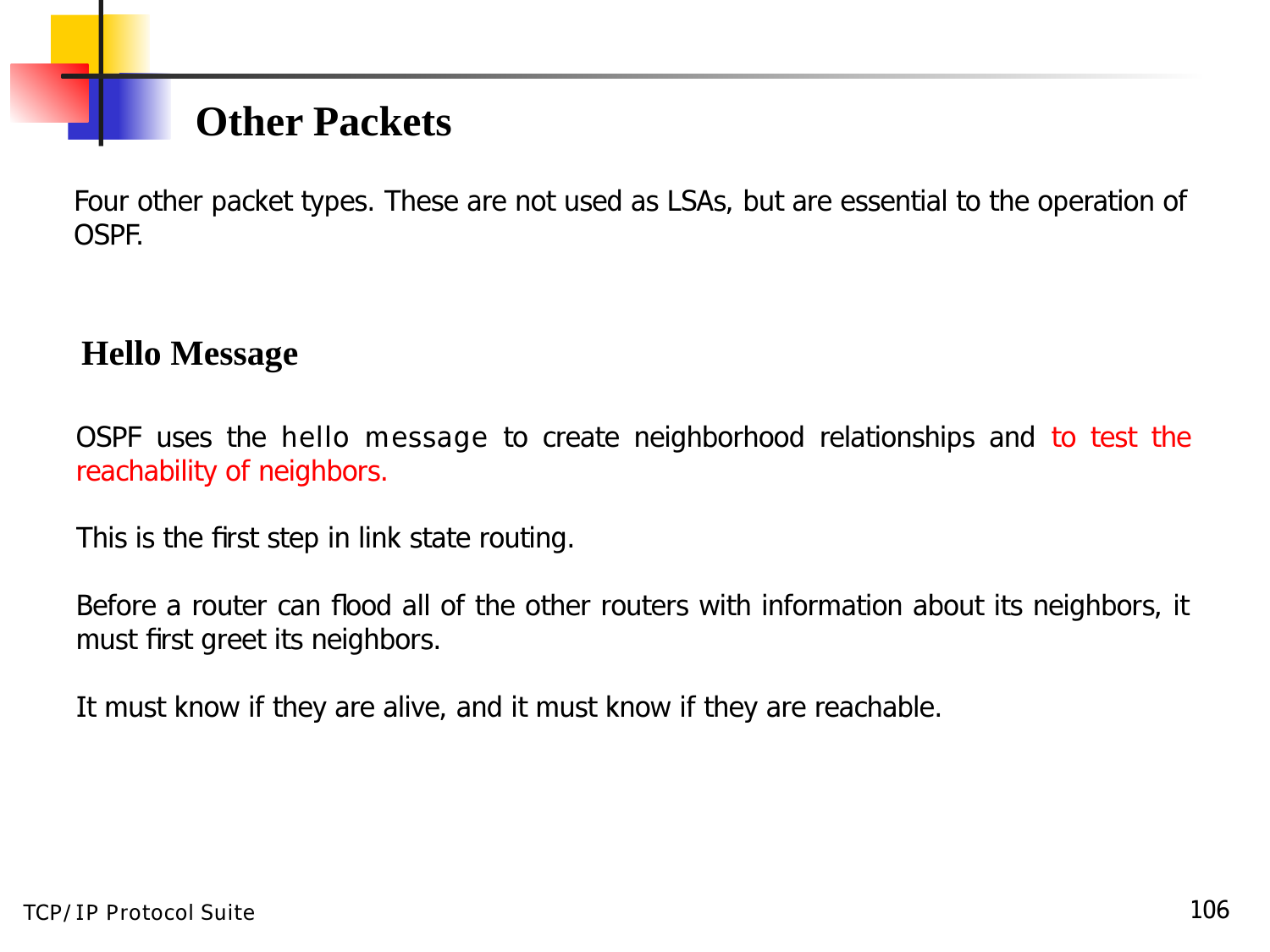

Other Packets
Four other packet types. These are not used as LSAs, but are essential to the operation of OSPF.
Hello Message
OSPF uses the hello message to create neighborhood relationships and to test the reachability of neighbors.

This is the first step in link state routing.

Before a router can flood all of the other routers with information about its neighbors, it must first greet its neighbors.

It must know if they are alive, and it must know if they are reachable.
106
TCP/IP Protocol Suite